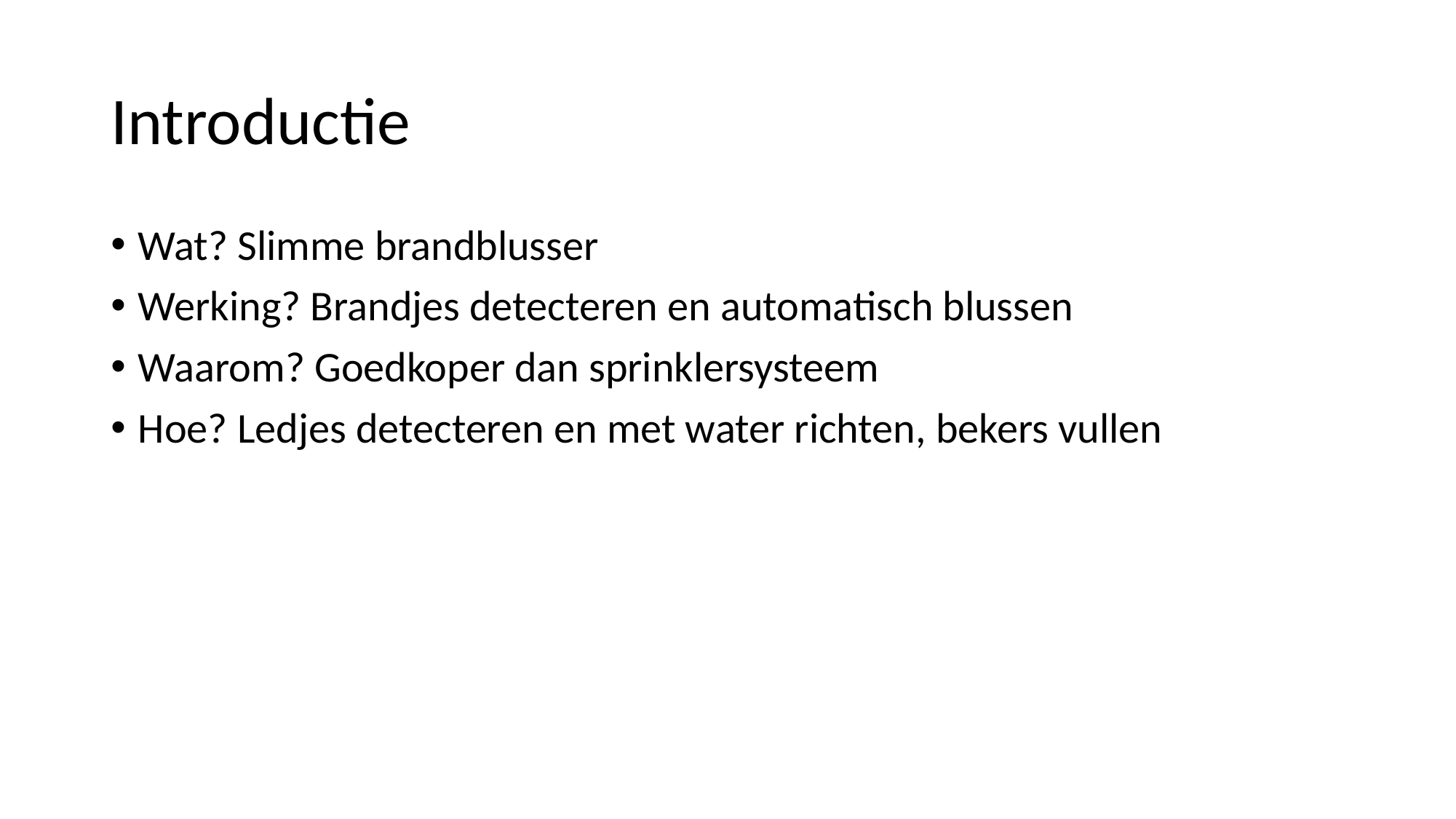

# Introductie
Wat? Slimme brandblusser
Werking? Brandjes detecteren en automatisch blussen
Waarom? Goedkoper dan sprinklersysteem
Hoe? Ledjes detecteren en met water richten, bekers vullen